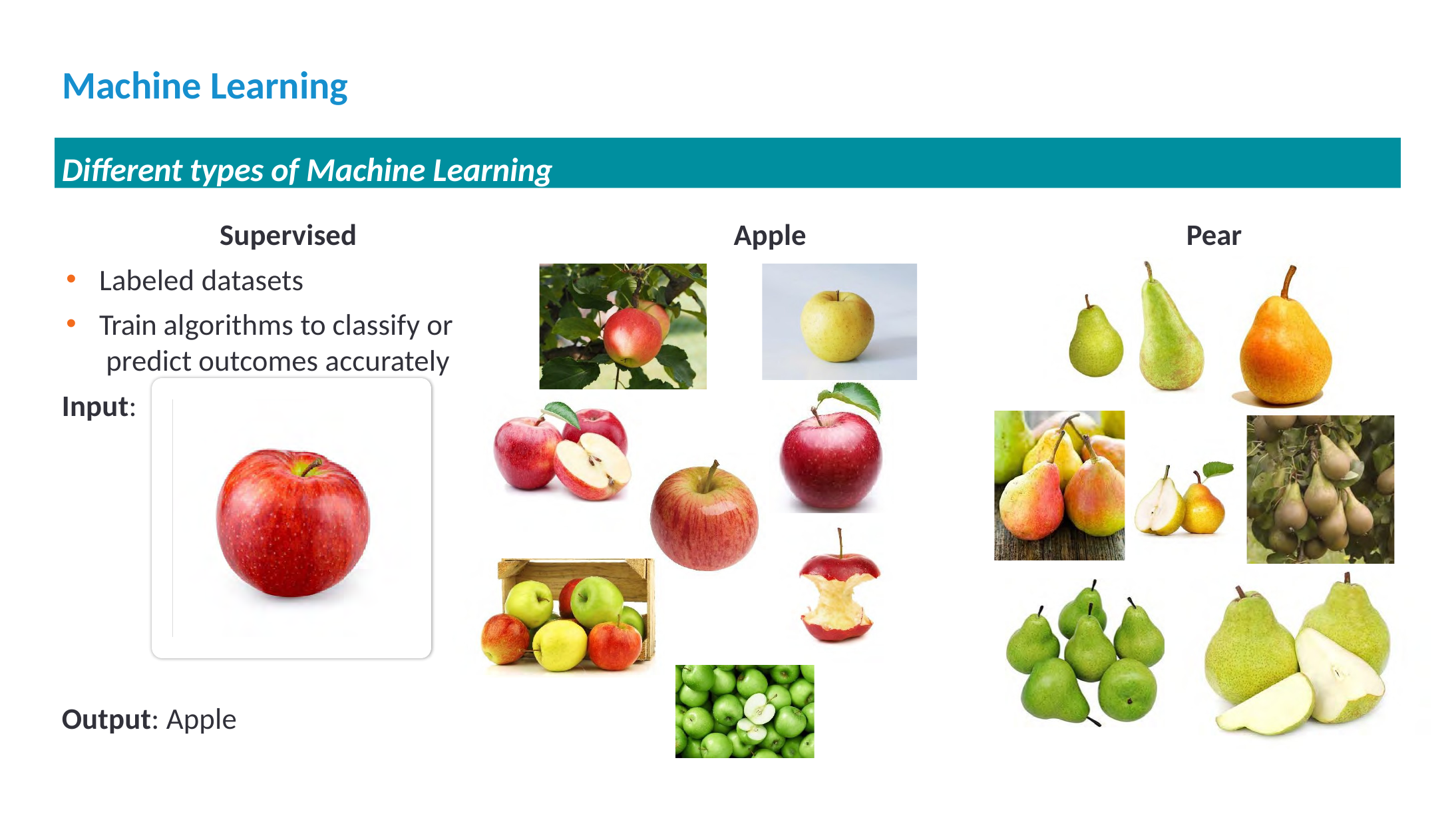

# Machine Learning
Different types of Machine Learning
Supervised
Labeled datasets
Train algorithms to classify or  predict outcomes accurately
Apple	Pear

Input:

Output: Apple